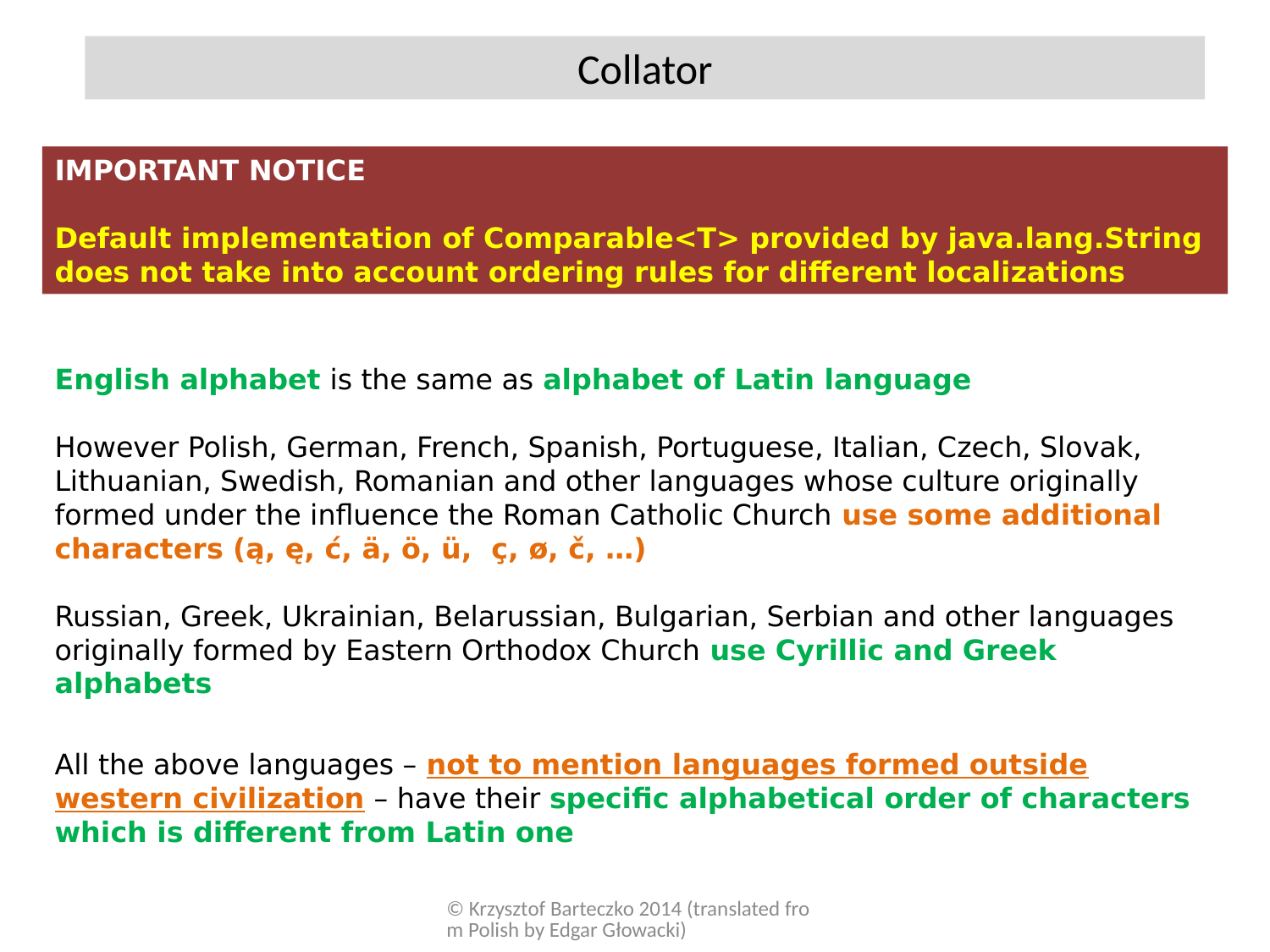

Collator
IMPORTANT NOTICE

Default implementation of Comparable<T> provided by java.lang.String does not take into account ordering rules for different localizations
English alphabet is the same as alphabet of Latin language

However Polish, German, French, Spanish, Portuguese, Italian, Czech, Slovak, Lithuanian, Swedish, Romanian and other languages whose culture originally formed under the influence the Roman Catholic Church use some additional characters (ą, ę, ć, ä, ö, ü,  ç, ø, č, …)

Russian, Greek, Ukrainian, Belarussian, Bulgarian, Serbian and other languages originally formed by Eastern Orthodox Church use Cyrillic and Greek alphabets
All the above languages – not to mention languages formed outside western civilization – have their specific alphabetical order of characters which is different from Latin one
© Krzysztof Barteczko 2014 (translated from Polish by Edgar Głowacki)